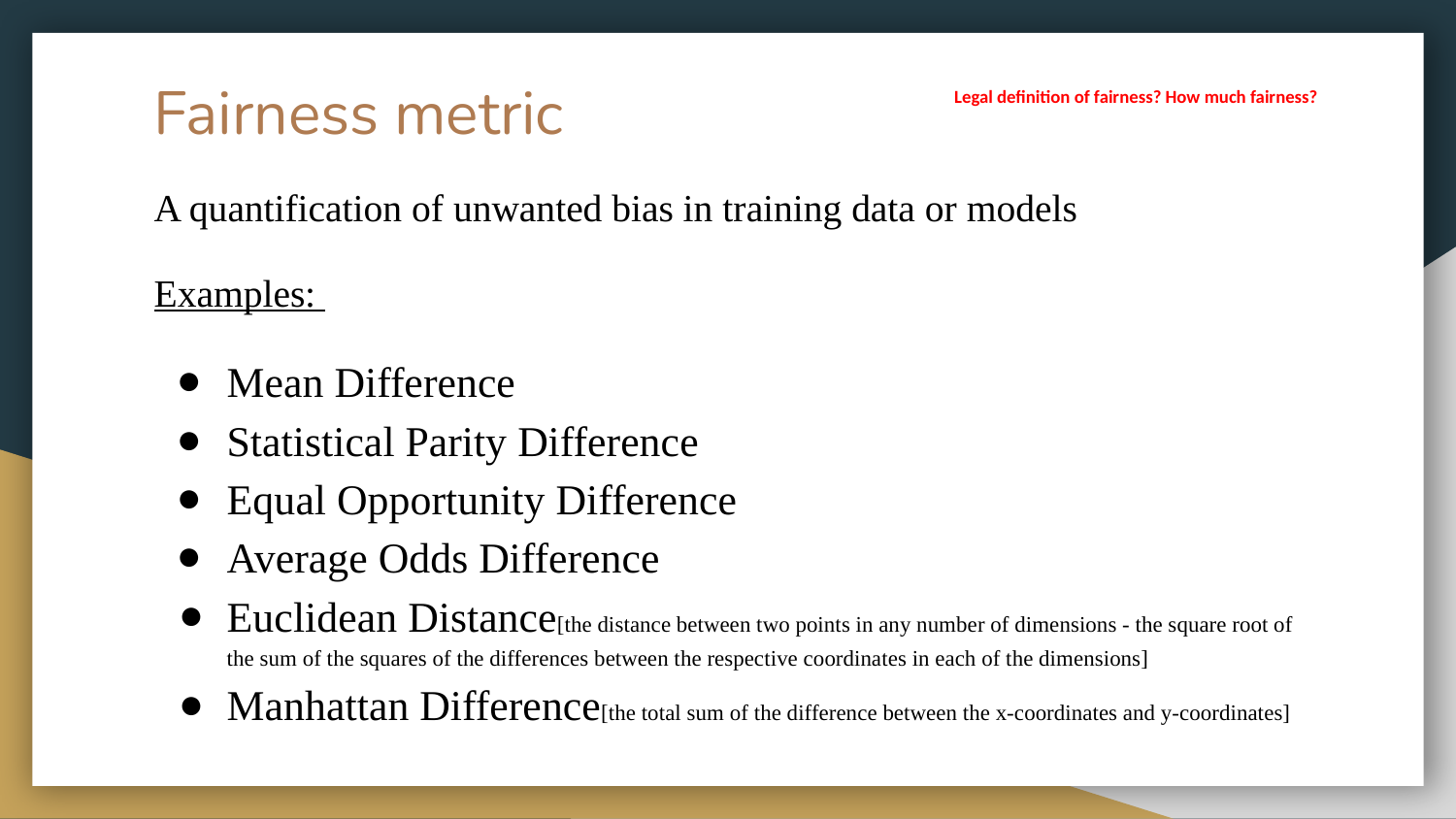

# Fairness metric
Legal definition of fairness? How much fairness?
A quantification of unwanted bias in training data or models
Examples:
Mean Difference
Statistical Parity Difference
Equal Opportunity Difference
Average Odds Difference
Euclidean Distance[the distance between two points in any number of dimensions - the square root of the sum of the squares of the differences between the respective coordinates in each of the dimensions]
Manhattan Difference[the total sum of the difference between the x-coordinates and y-coordinates]